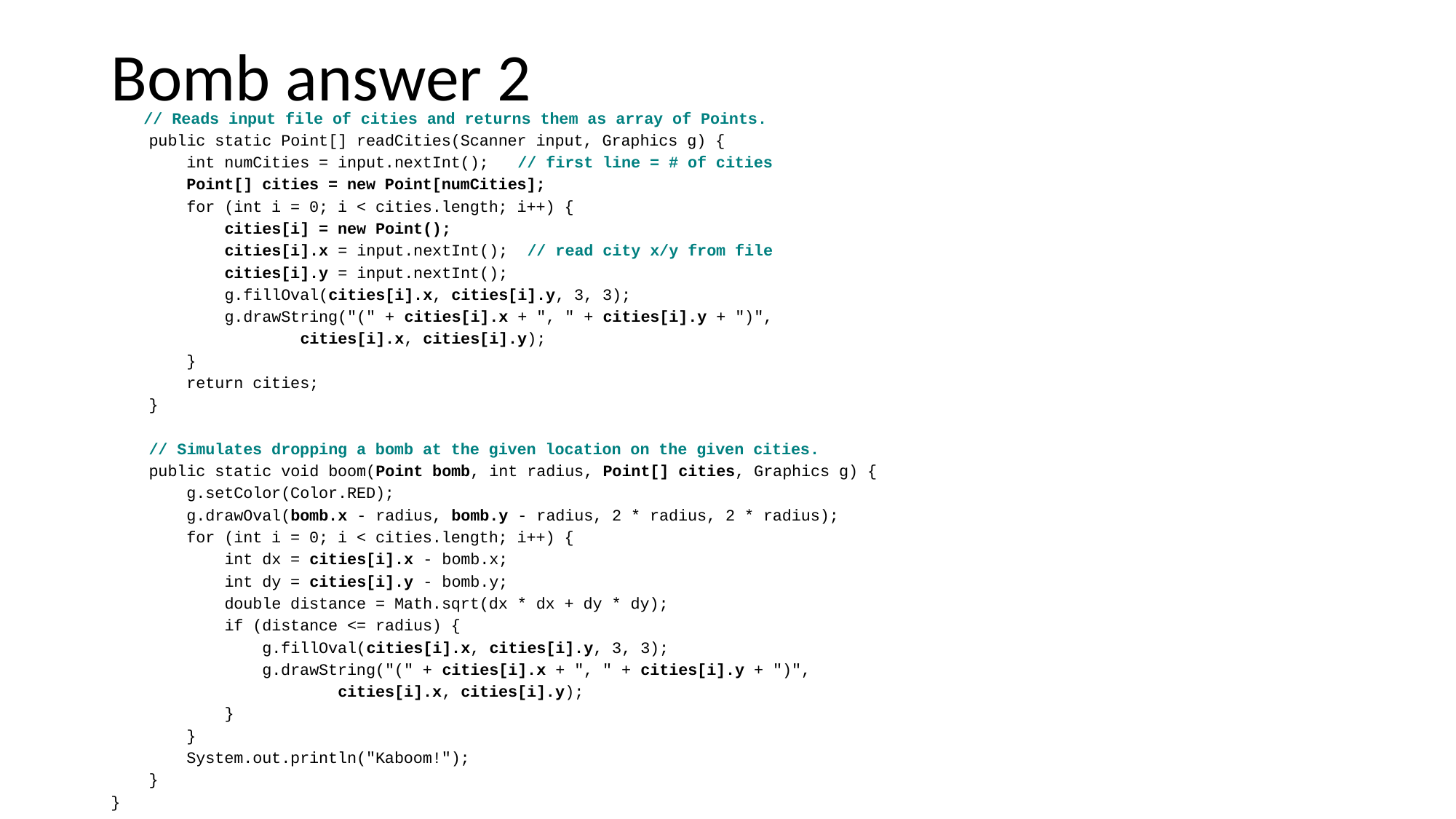

# Bomb answer 2
    // Reads input file of cities and returns them as array of Points.
    public static Point[] readCities(Scanner input, Graphics g) {
        int numCities = input.nextInt();   // first line = # of cities
        Point[] cities = new Point[numCities];
        for (int i = 0; i < cities.length; i++) {
            cities[i] = new Point();
            cities[i].x = input.nextInt();  // read city x/y from file
            cities[i].y = input.nextInt();
            g.fillOval(cities[i].x, cities[i].y, 3, 3);
            g.drawString("(" + cities[i].x + ", " + cities[i].y + ")",
                    cities[i].x, cities[i].y);
        }
        return cities;
    }

    // Simulates dropping a bomb at the given location on the given cities.
    public static void boom(Point bomb, int radius, Point[] cities, Graphics g) {
        g.setColor(Color.RED);
        g.drawOval(bomb.x - radius, bomb.y - radius, 2 * radius, 2 * radius);
        for (int i = 0; i < cities.length; i++) {
            int dx = cities[i].x - bomb.x;
            int dy = cities[i].y - bomb.y;
            double distance = Math.sqrt(dx * dx + dy * dy);
            if (distance <= radius) {
                g.fillOval(cities[i].x, cities[i].y, 3, 3);
                g.drawString("(" + cities[i].x + ", " + cities[i].y + ")",
                        cities[i].x, cities[i].y);
            }
        }
        System.out.println("Kaboom!");
    }
}